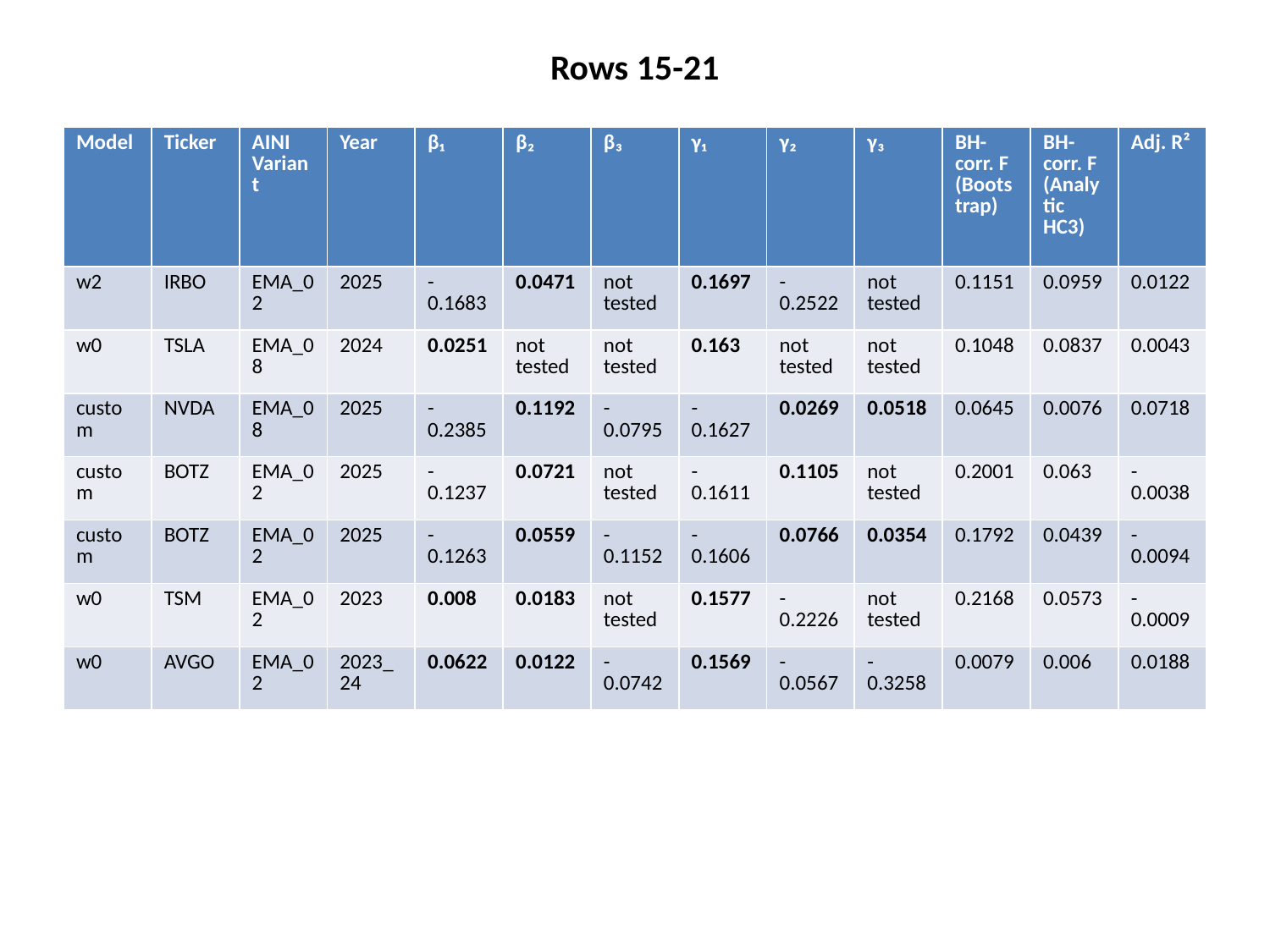

Rows 15-21
#
| Model | Ticker | AINI Variant | Year | β₁ | β₂ | β₃ | γ₁ | γ₂ | γ₃ | BH-corr. F (Bootstrap) | BH-corr. F (Analytic HC3) | Adj. R² |
| --- | --- | --- | --- | --- | --- | --- | --- | --- | --- | --- | --- | --- |
| w2 | IRBO | EMA\_02 | 2025 | -0.1683 | 0.0471 | not tested | 0.1697 | -0.2522 | not tested | 0.1151 | 0.0959 | 0.0122 |
| w0 | TSLA | EMA\_08 | 2024 | 0.0251 | not tested | not tested | 0.163 | not tested | not tested | 0.1048 | 0.0837 | 0.0043 |
| custom | NVDA | EMA\_08 | 2025 | -0.2385 | 0.1192 | -0.0795 | -0.1627 | 0.0269 | 0.0518 | 0.0645 | 0.0076 | 0.0718 |
| custom | BOTZ | EMA\_02 | 2025 | -0.1237 | 0.0721 | not tested | -0.1611 | 0.1105 | not tested | 0.2001 | 0.063 | -0.0038 |
| custom | BOTZ | EMA\_02 | 2025 | -0.1263 | 0.0559 | -0.1152 | -0.1606 | 0.0766 | 0.0354 | 0.1792 | 0.0439 | -0.0094 |
| w0 | TSM | EMA\_02 | 2023 | 0.008 | 0.0183 | not tested | 0.1577 | -0.2226 | not tested | 0.2168 | 0.0573 | -0.0009 |
| w0 | AVGO | EMA\_02 | 2023\_24 | 0.0622 | 0.0122 | -0.0742 | 0.1569 | -0.0567 | -0.3258 | 0.0079 | 0.006 | 0.0188 |